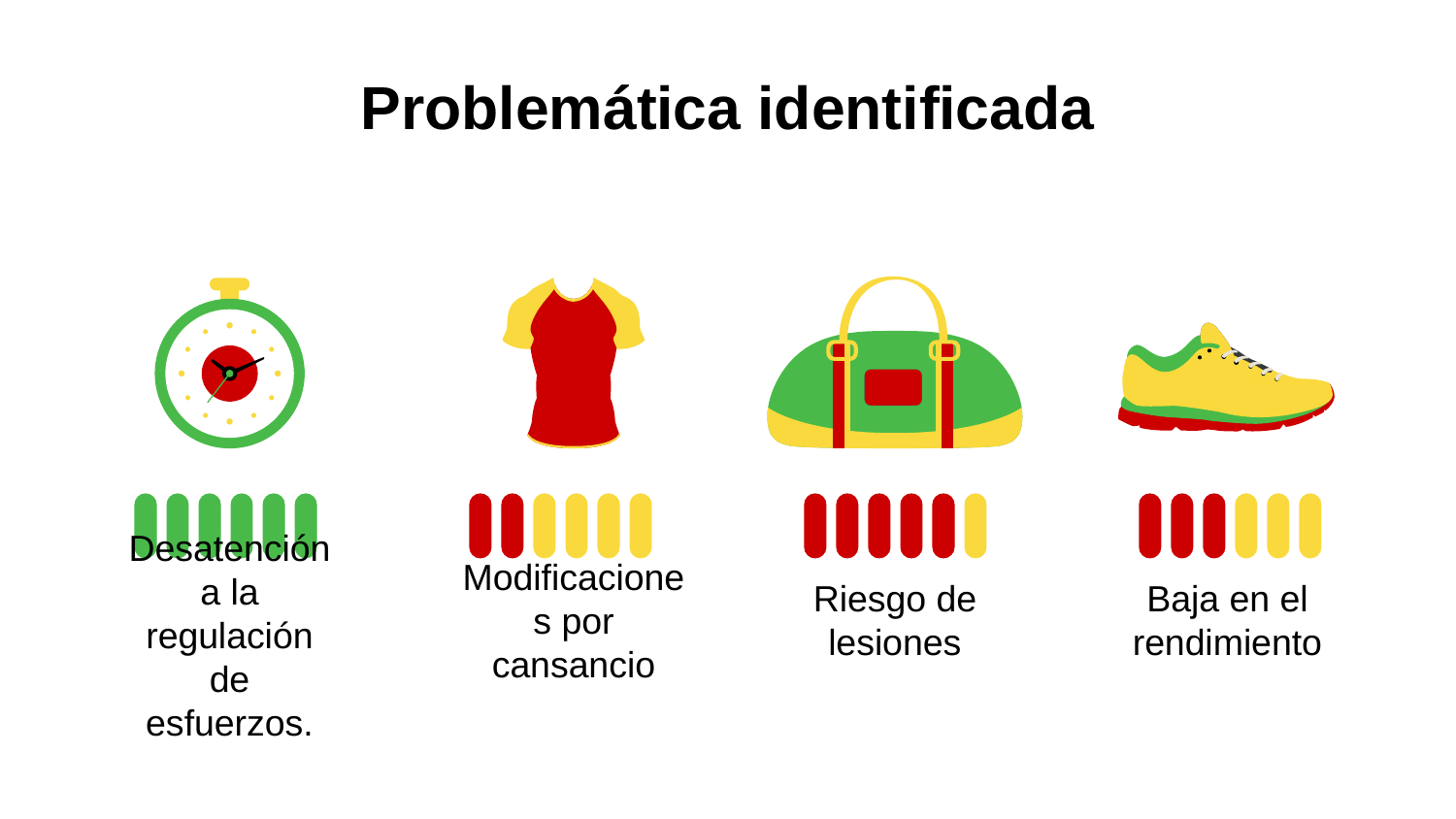

# Problemática identificada

Riesgo de lesiones

Baja en el rendimiento

Modificaciones por cansancio

Desatención a la regulación de esfuerzos.